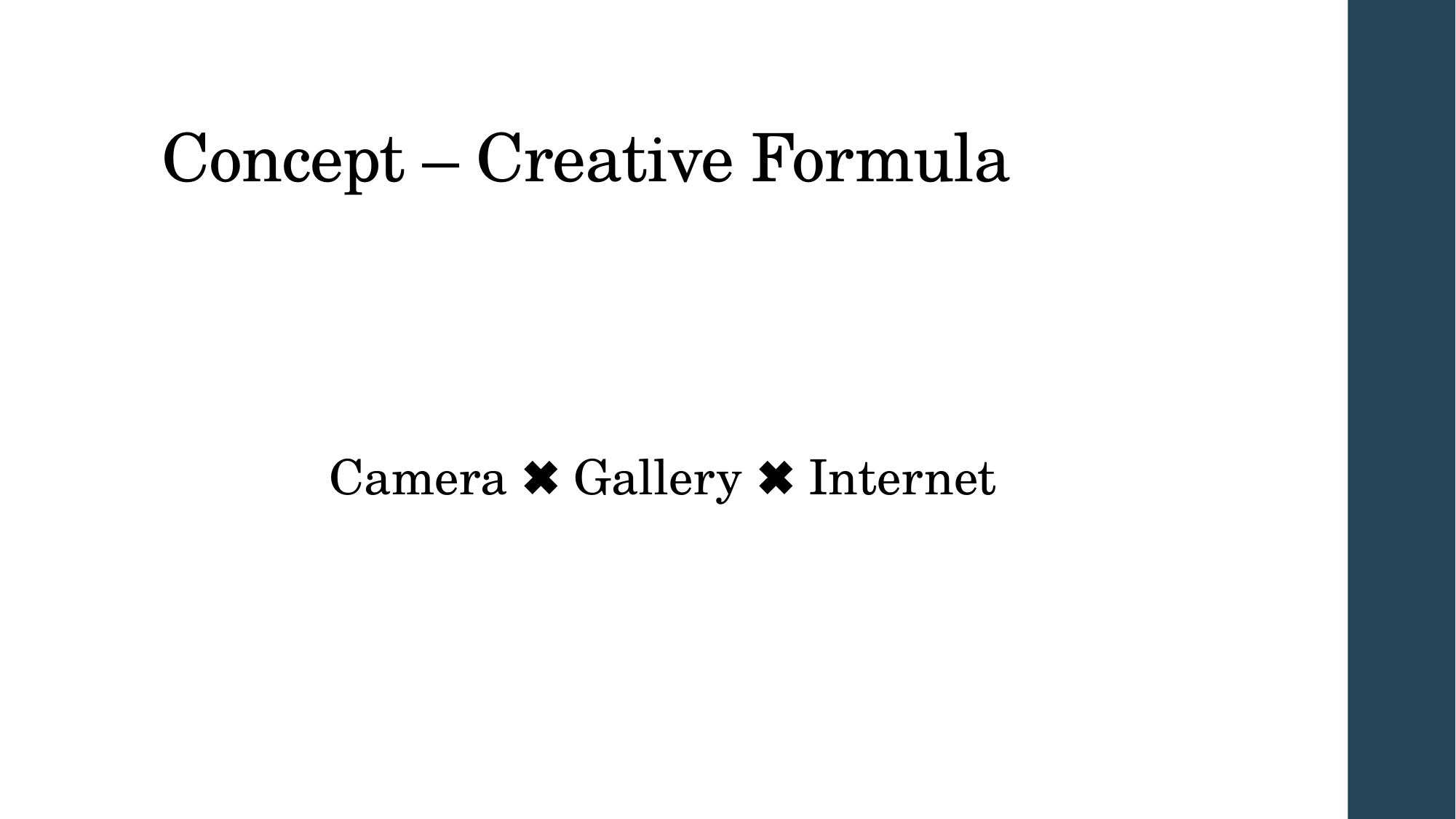

# Concept – Creative Formula
Camera ✖️ Gallery ✖️ Internet